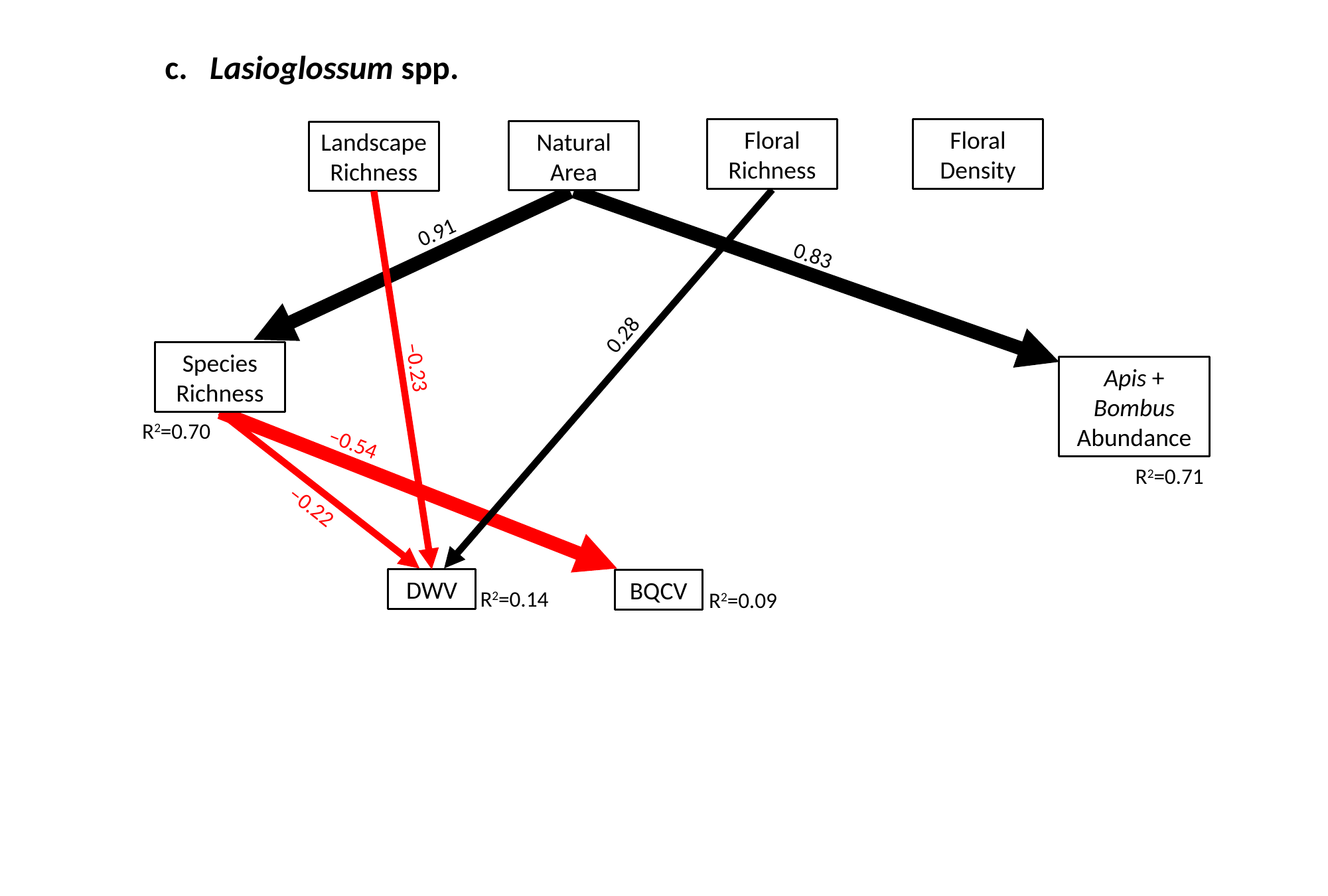

c.   Lasioglossum spp.
Floral Richness
Floral Density
Natural Area
Apis + Bombus Abundance
DWV
BQCV
R2=0.70
R2=0.71
R2=0.14
R2=0.09
Landscape Richness
Species Richness
0.91
0.83
0.28
–0.23
–0.54
–0.22